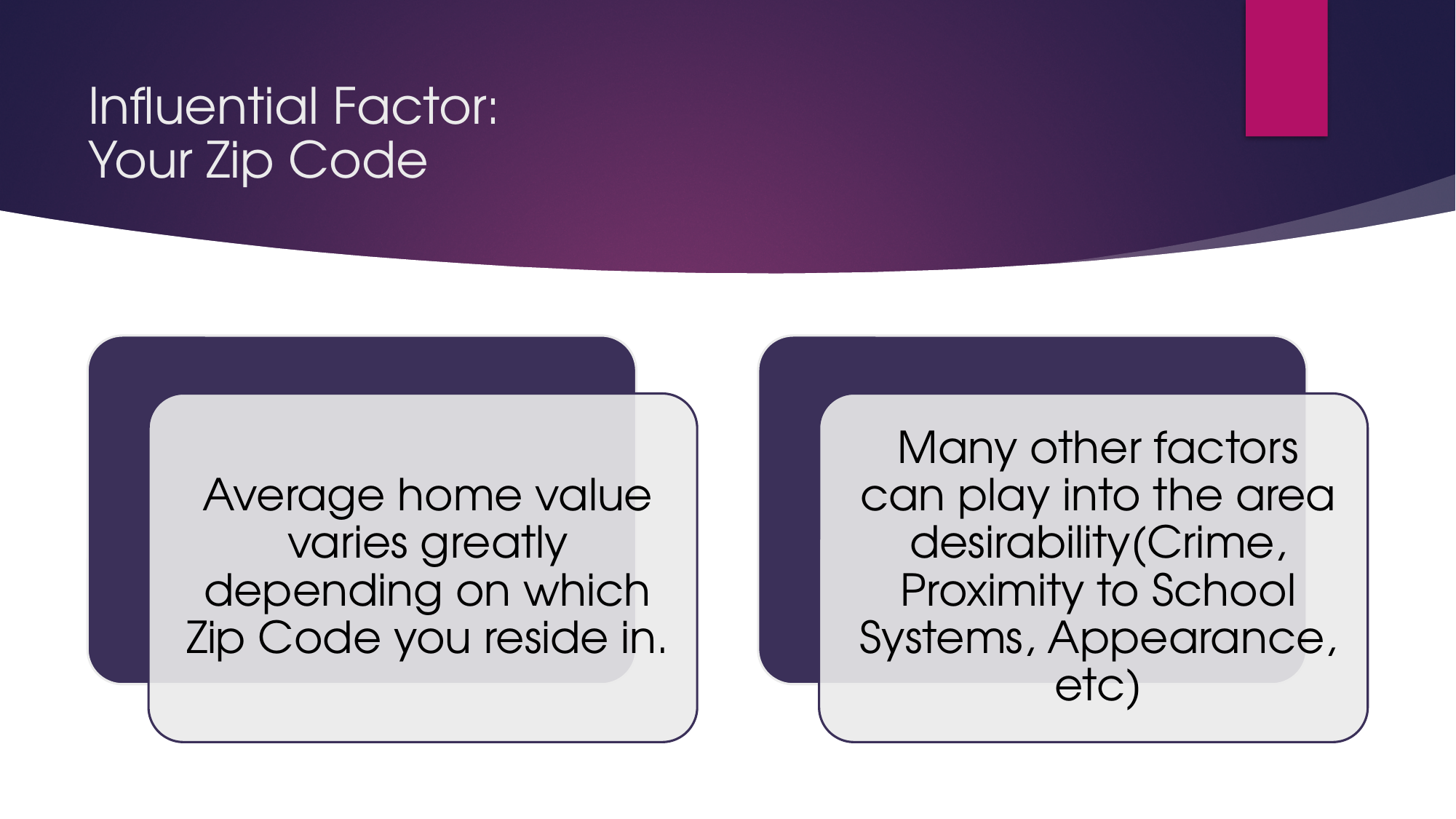

# Influential Factor: Your Zip Code

Average home value varies greatly depending on which Zip Code you reside in.
Many other factors can play into the area desirability(Crime, Proximity to School Systems, Appearance, etc)